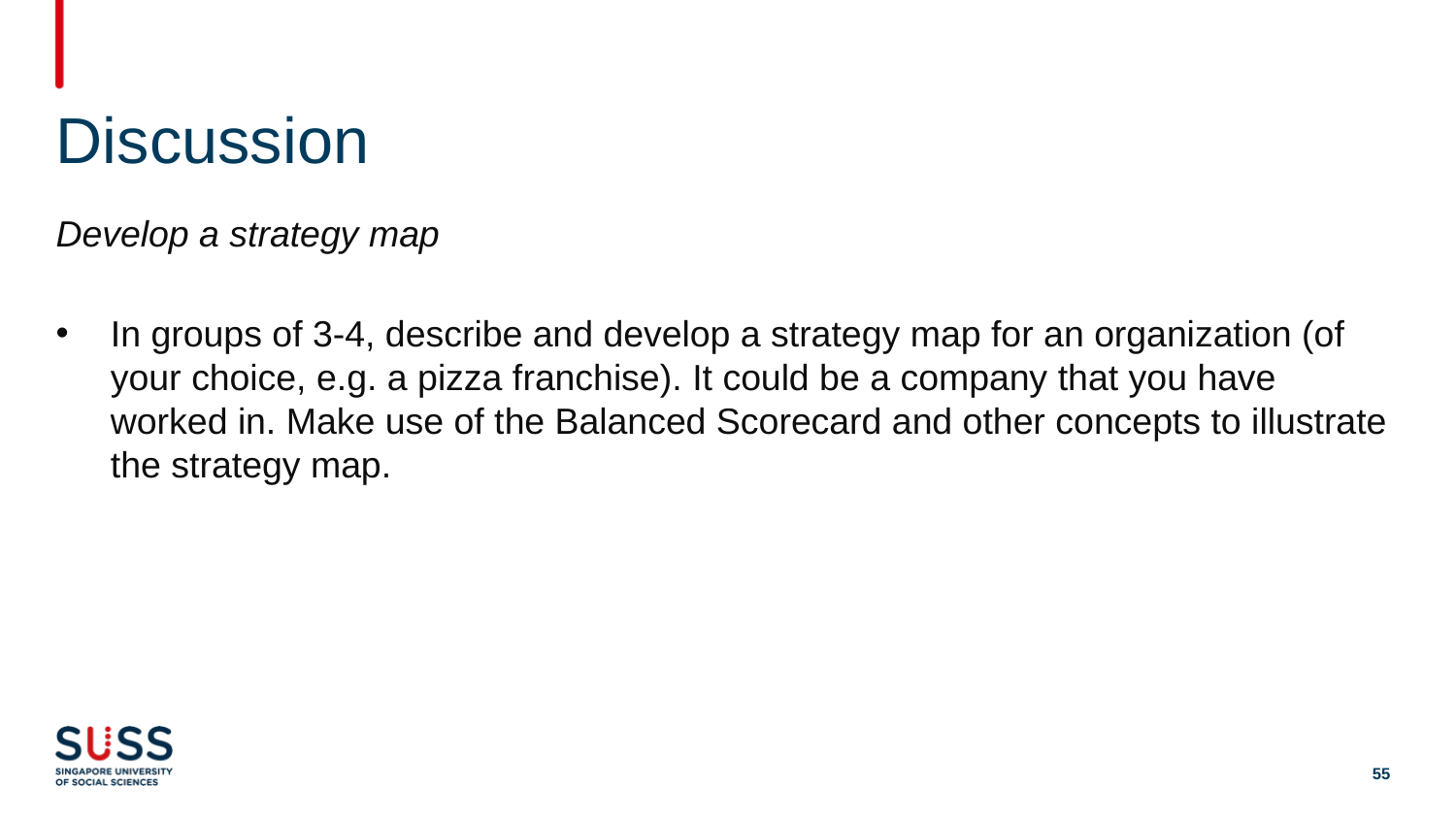

# Discussion
Develop a strategy map
In groups of 3-4, describe and develop a strategy map for an organization (of your choice, e.g. a pizza franchise). It could be a company that you have worked in. Make use of the Balanced Scorecard and other concepts to illustrate the strategy map.